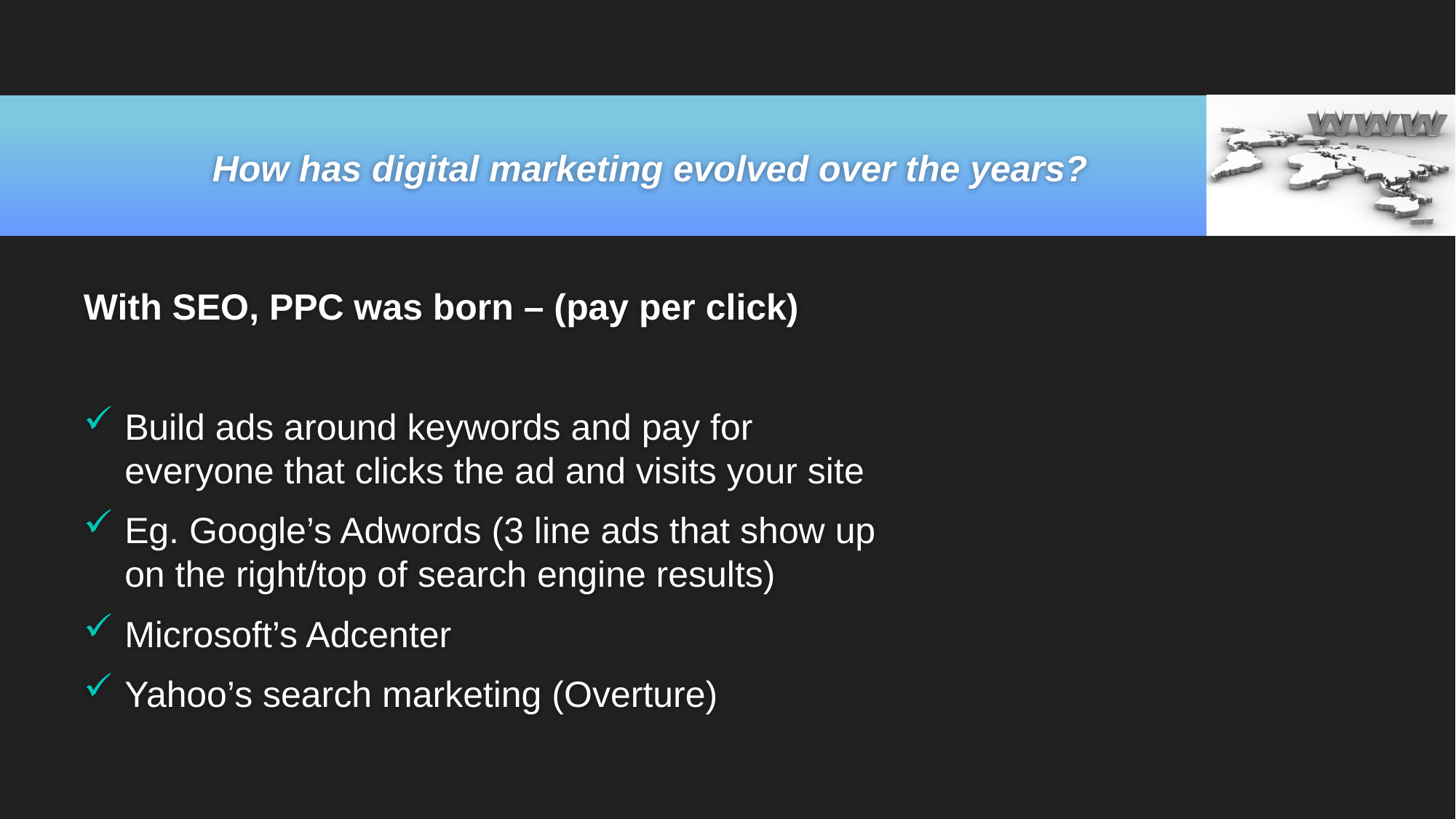

How has digital marketing evolved over the years?

With SEO, PPC was born – (pay per click)

Build ads around keywords and pay for
everyone that clicks the ad and visits your site
Eg. Google’s Adwords (3 line ads that show up
on the right/top of search engine results)
Microsoft’s Adcenter
Yahoo’s search marketing (Overture)